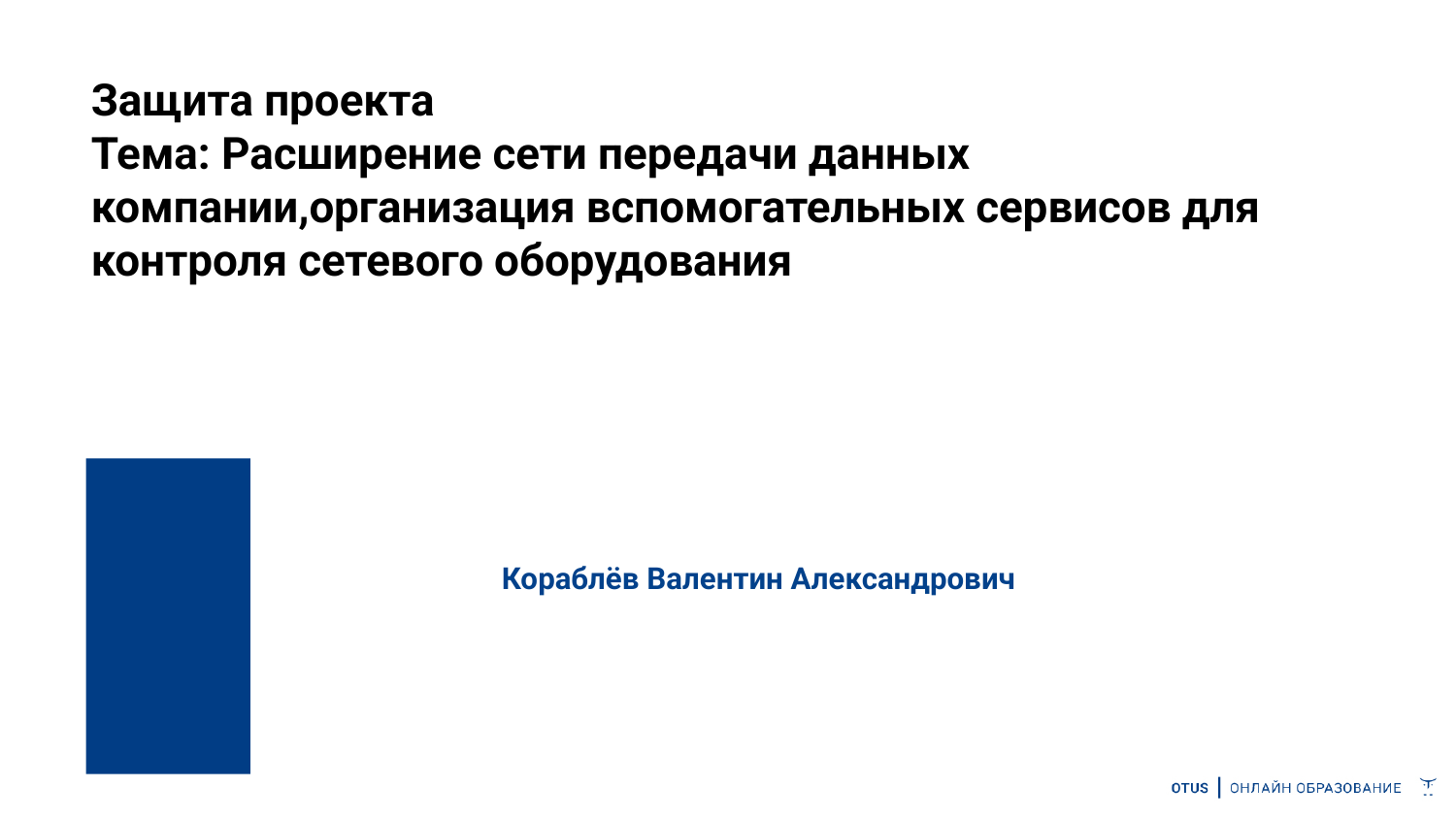

# Защита проекта Тема: Расширение сети передачи данных компании,организация вспомогательных сервисов для контроля сетевого оборудования

Кораблёв Валентин Александрович